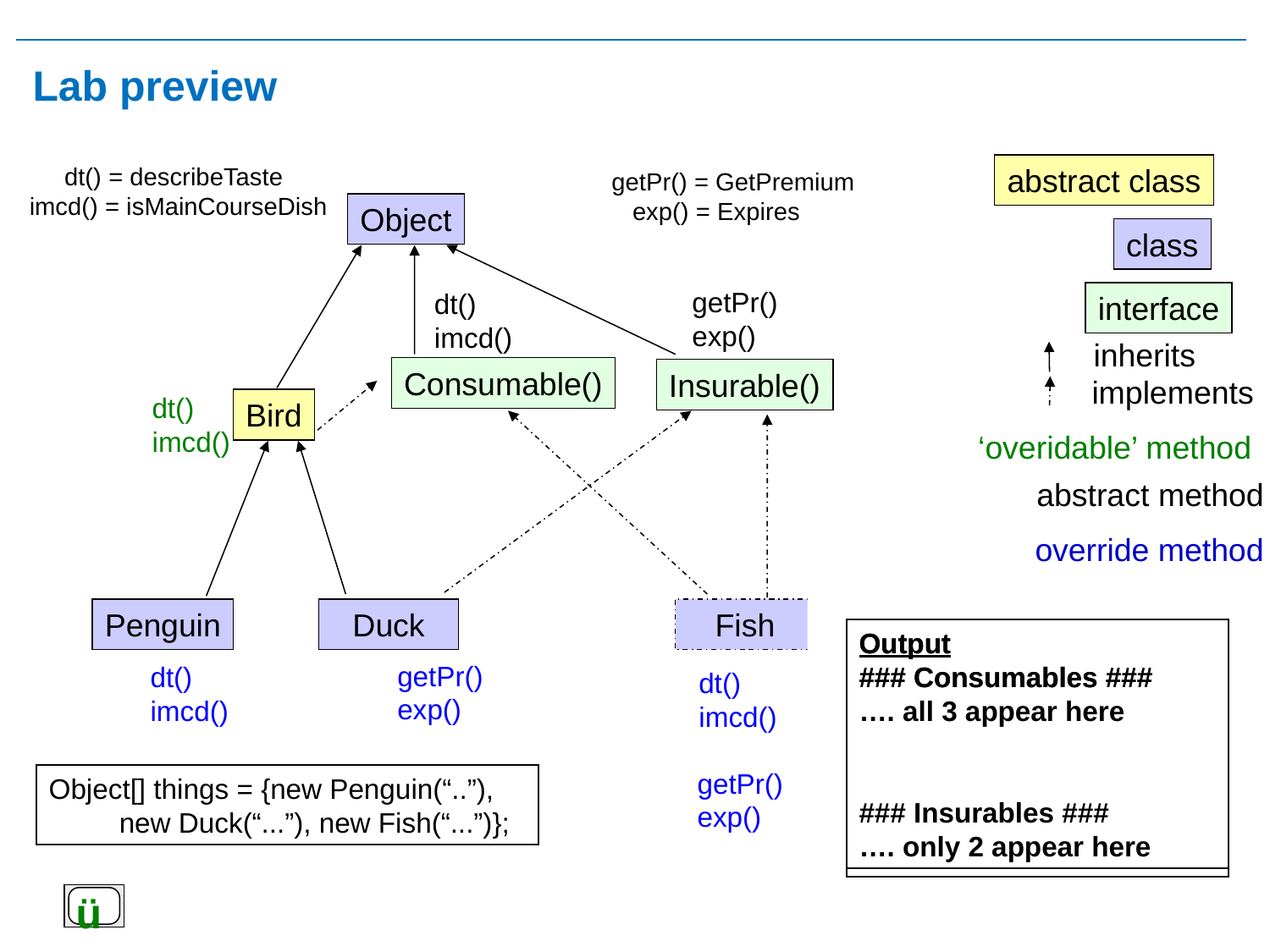

# Lab preview
abstract class
     dt() = describeTaste
imcd() = isMainCourseDish
 getPr() = GetPremium
    exp() = Expires
Object
class

Bird

dt()
imcd()
Consumable()

getPr()
exp()
Insurable()
interface
inherits

implements

dt()
imcd()

getPr()
exp()

Fish
dt()
imcd()
getPr()
exp()
‘overidable’ method

Penguin
Duck
abstract method
override method

Output
### Consumables ###
….
….
Output
### Consumables ###
….
….
### Insurables ###
Output
### Consumables ###
….
….
### Insurables ###
….
Output
### Consumables ###

Output
### Consumables ###
…. all 3 appear here
### Insurables ###
…. only 2 appear here
dt()
imcd()

Object[] things = {new Penguin(“..”),
                            new Duck(“...”)};
Object[] things = {new Penguin(“..”),
         new Duck(“...”), new Fish(“...”)};
ü